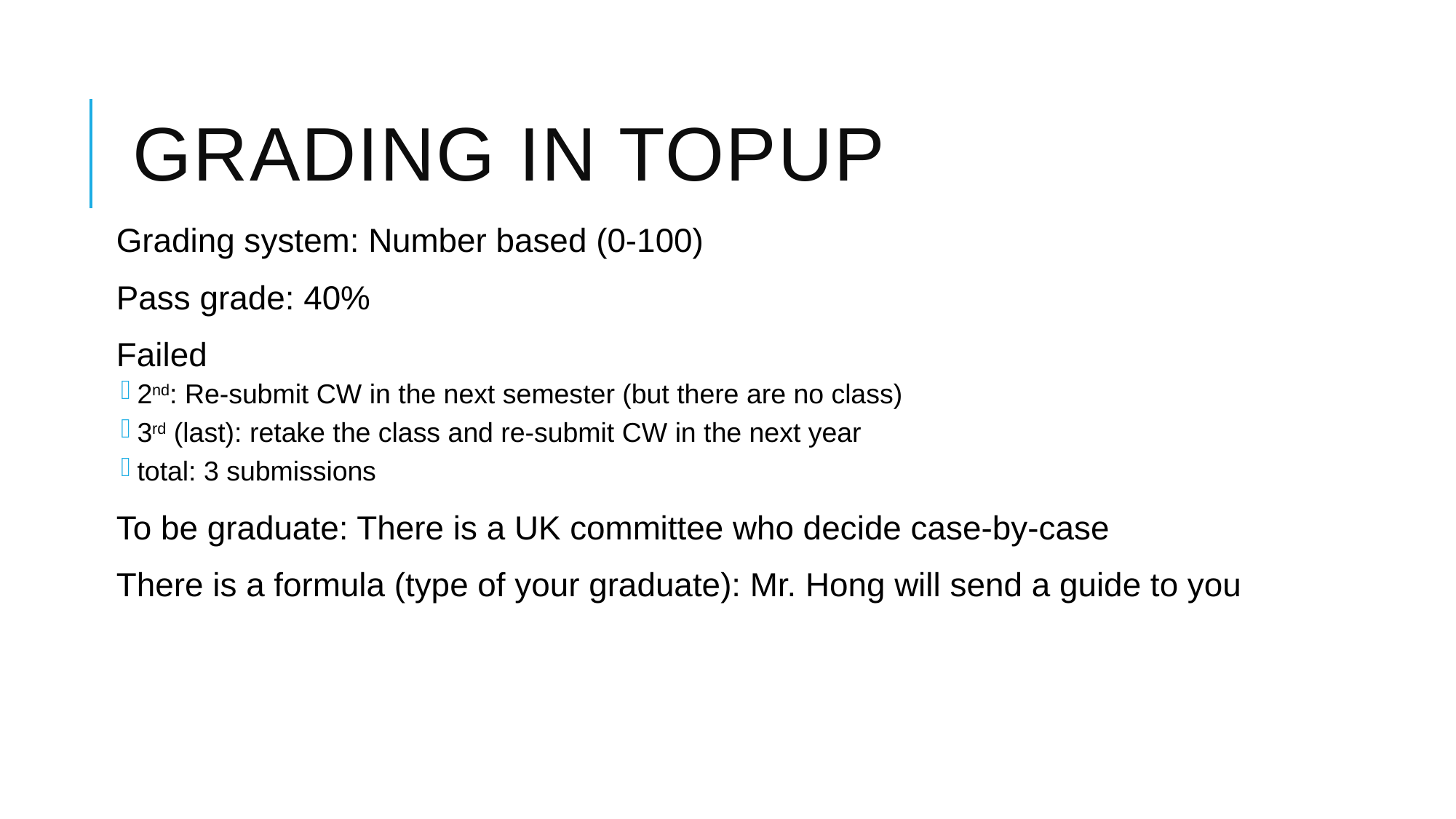

# Grading in Topup
Grading system: Number based (0-100)
Pass grade: 40%
Failed
2nd: Re-submit CW in the next semester (but there are no class)
3rd (last): retake the class and re-submit CW in the next year
total: 3 submissions
To be graduate: There is a UK committee who decide case-by-case
There is a formula (type of your graduate): Mr. Hong will send a guide to you